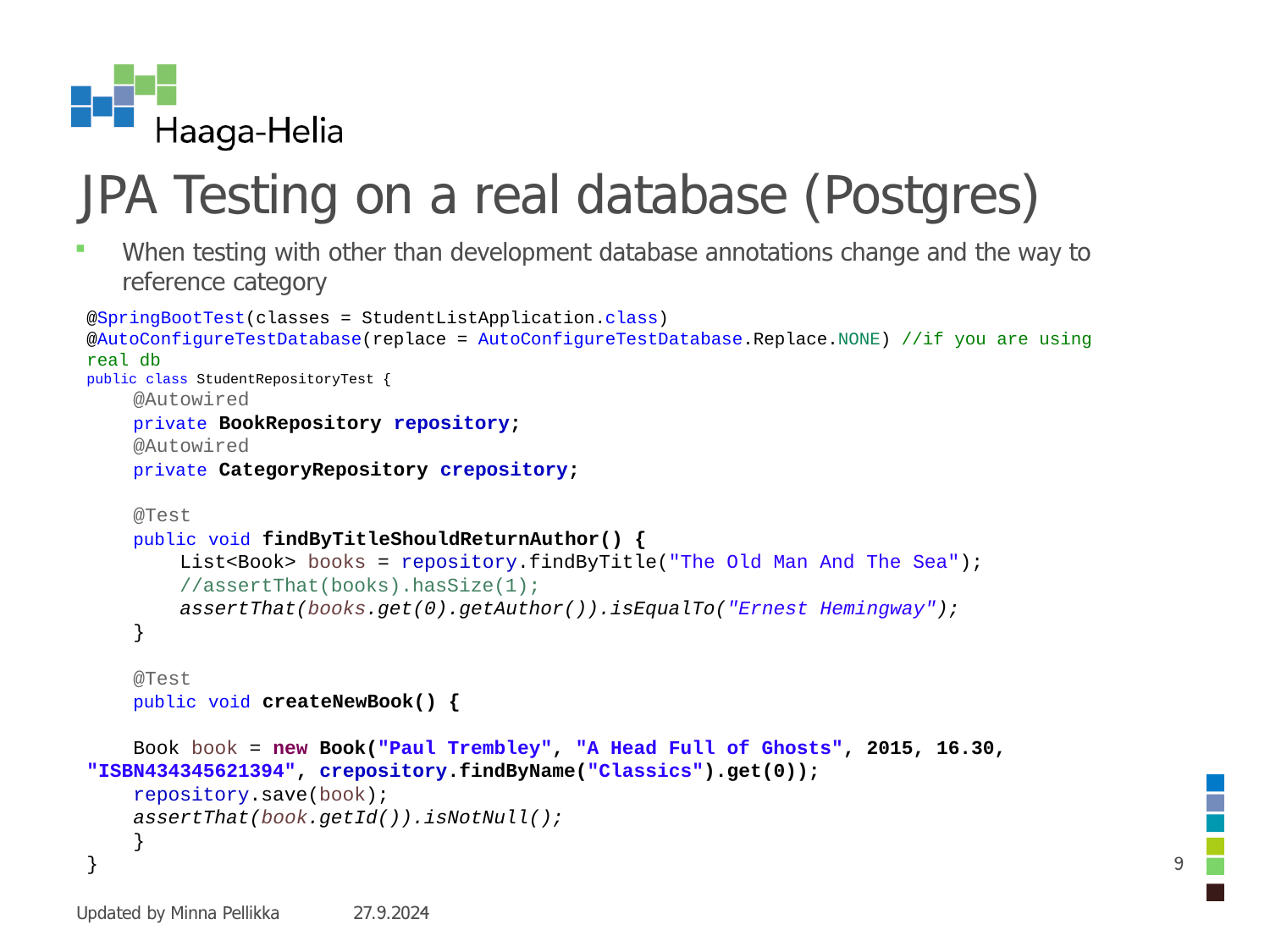

# JPA Testing on a real database (Postgres)
When testing with other than development database annotations change and the way to reference category
@SpringBootTest(classes = StudentListApplication.class)
@AutoConfigureTestDatabase(replace = AutoConfigureTestDatabase.Replace.NONE) //if you are using real db
public class StudentRepositoryTest {
    @Autowired
    private BookRepository repository;
    @Autowired
    private CategoryRepository crepository;

    @Test
    public void findByTitleShouldReturnAuthor() {
        List<Book> books = repository.findByTitle("The Old Man And The Sea");
        //assertThat(books).hasSize(1);
        assertThat(books.get(0).getAuthor()).isEqualTo("Ernest Hemingway");
    }

    @Test
    public void createNewBook() {

    Book book = new Book("Paul Trembley", "A Head Full of Ghosts", 2015, 16.30, "ISBN434345621394", crepository.findByName("Classics").get(0));
    repository.save(book);
    assertThat(book.getId()).isNotNull();
    }
}
9
Updated by Minna Pellikka
27.9.2024